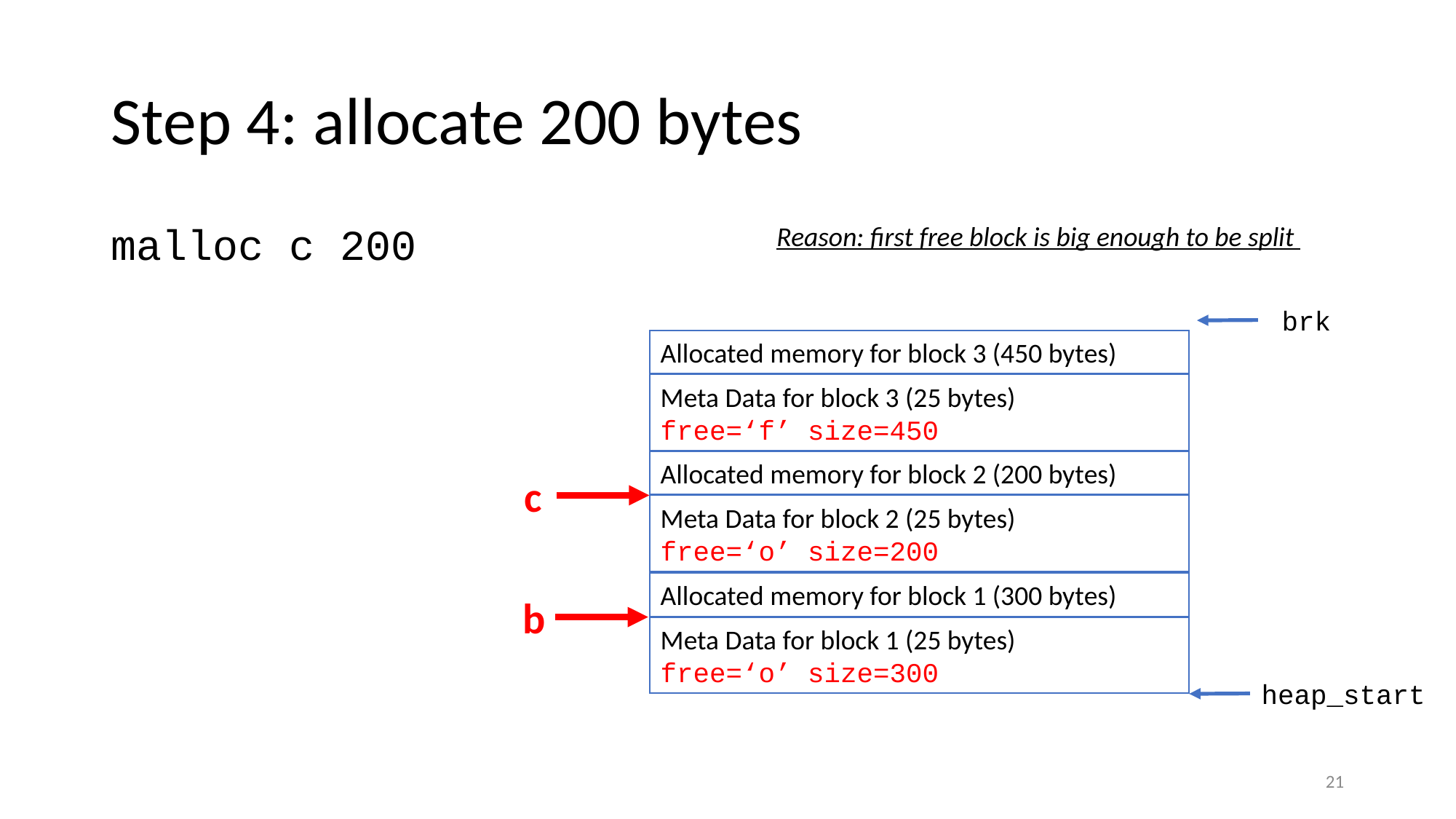

# Step 4: allocate 200 bytes
Reason: first free block is big enough to be split
malloc c 200
brk
Allocated memory for block 3 (450 bytes)
Meta Data for block 3 (25 bytes)
free=‘f’ size=450
Allocated memory for block 2 (200 bytes)
c
Meta Data for block 2 (25 bytes)
free=‘o’ size=200
Allocated memory for block 1 (300 bytes)
b
Meta Data for block 1 (25 bytes)
free=‘o’ size=300
heap_start
21